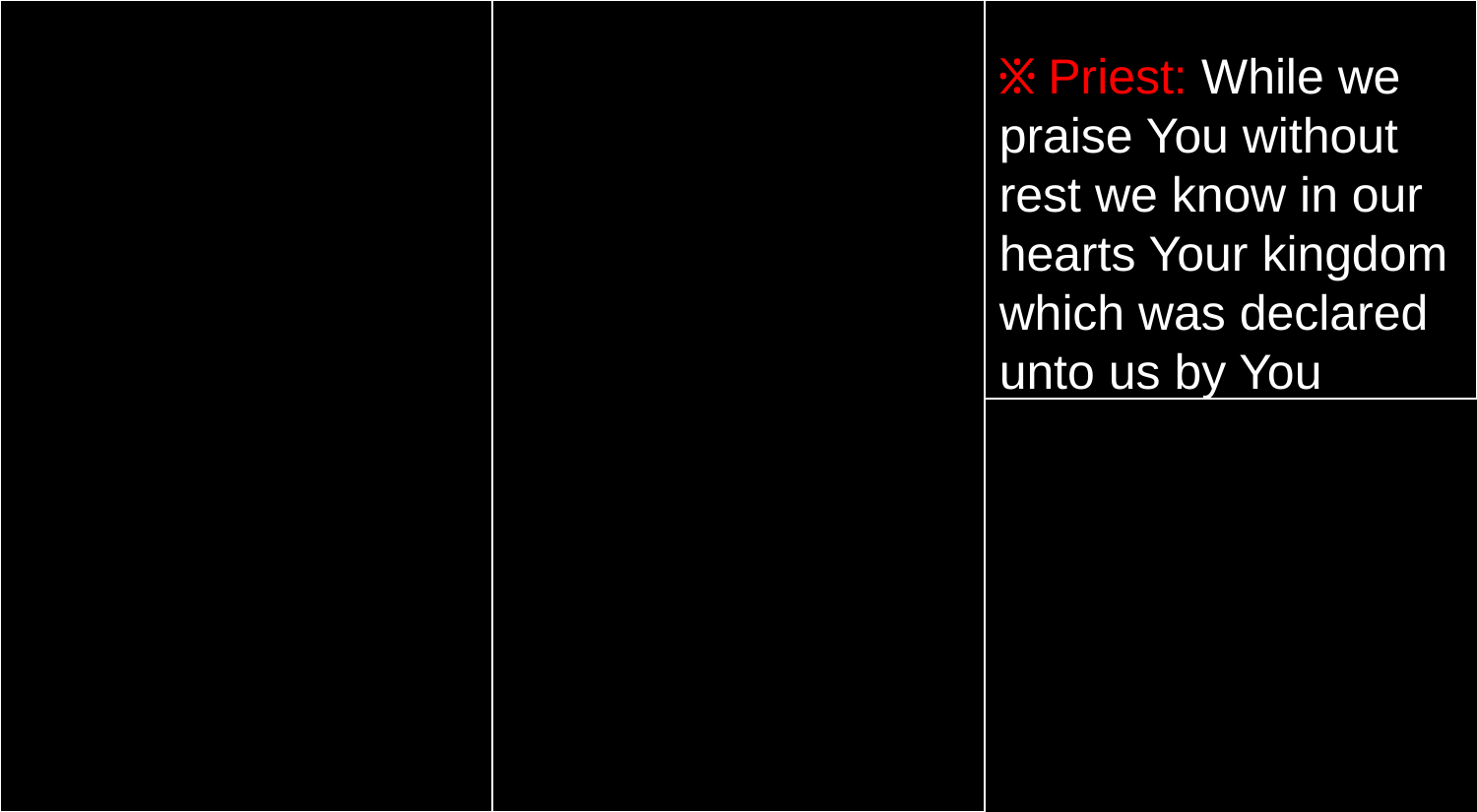

፠ Priest: While we praise You without rest we know in our hearts Your kingdom which was declared unto us by You